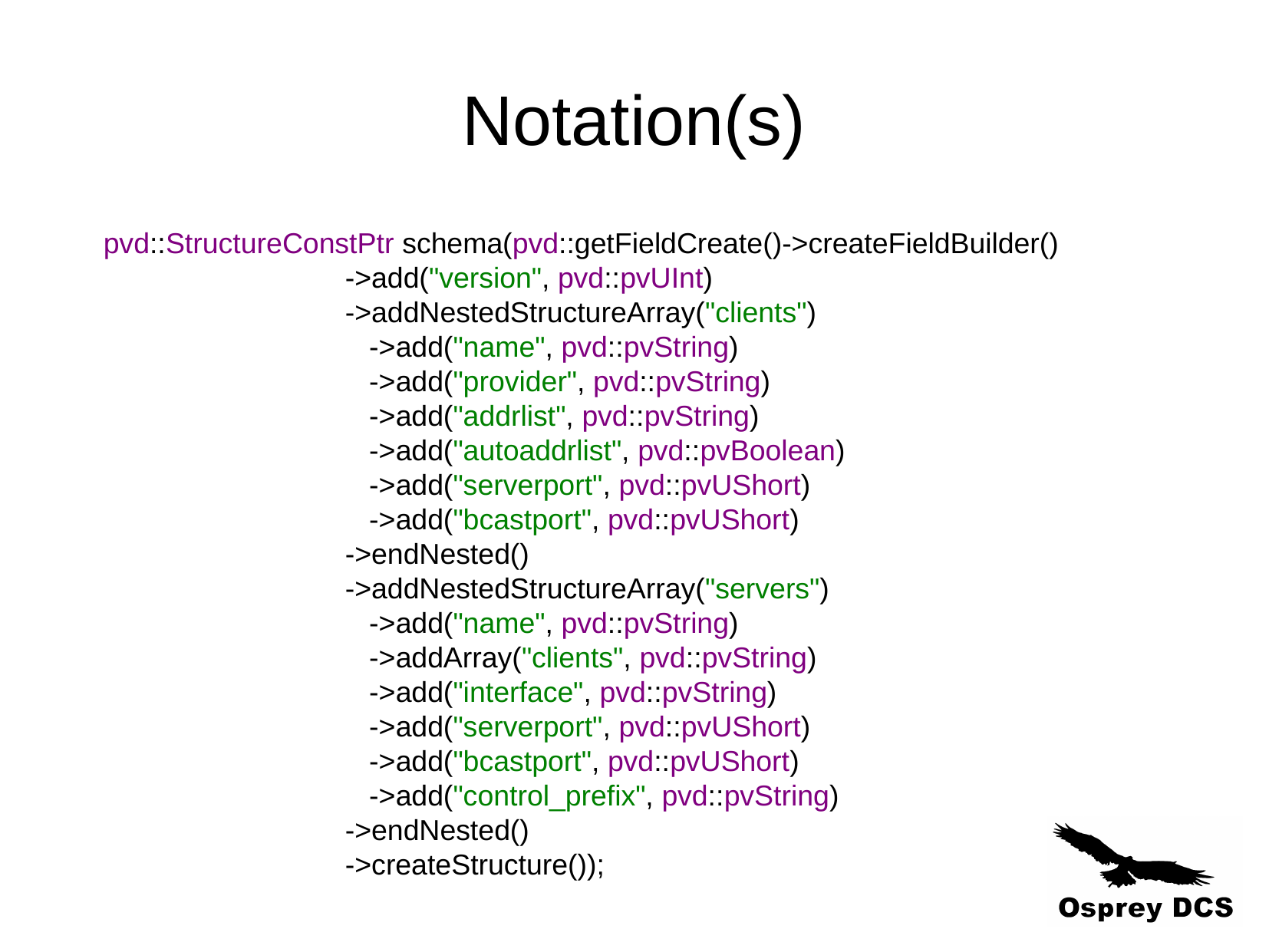

Notation(s)
pvd::StructureConstPtr schema(pvd::getFieldCreate()->createFieldBuilder()
                              ->add("version", pvd::pvUInt)
                              ->addNestedStructureArray("clients")
                                 ->add("name", pvd::pvString)
                                 ->add("provider", pvd::pvString)
                                 ->add("addrlist", pvd::pvString)
                                 ->add("autoaddrlist", pvd::pvBoolean)
                                 ->add("serverport", pvd::pvUShort)
                                 ->add("bcastport", pvd::pvUShort)
                              ->endNested()
                              ->addNestedStructureArray("servers")
                                 ->add("name", pvd::pvString)
                                 ->addArray("clients", pvd::pvString)
                                 ->add("interface", pvd::pvString)
                                 ->add("serverport", pvd::pvUShort)
                                 ->add("bcastport", pvd::pvUShort)
                                 ->add("control_prefix", pvd::pvString)
                              ->endNested()
                              ->createStructure());